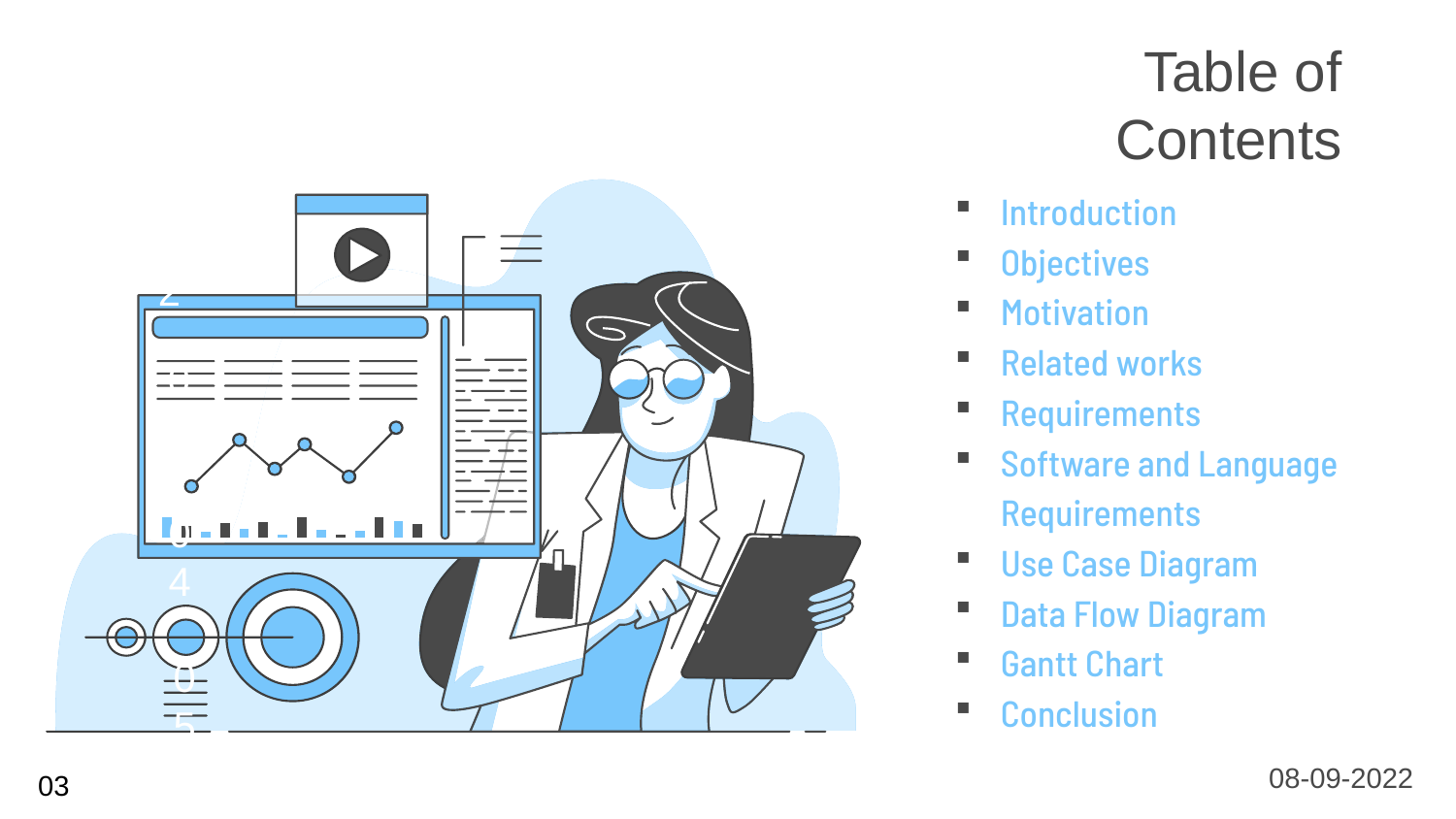

# Table of Contents
01
Introduction
Objectives
Motivation
Related works
Requirements
Software and Language Requirements
Use Case Diagram
Data Flow Diagram
Gantt Chart
Conclusion

02
03

04

05

08-09-2022
03